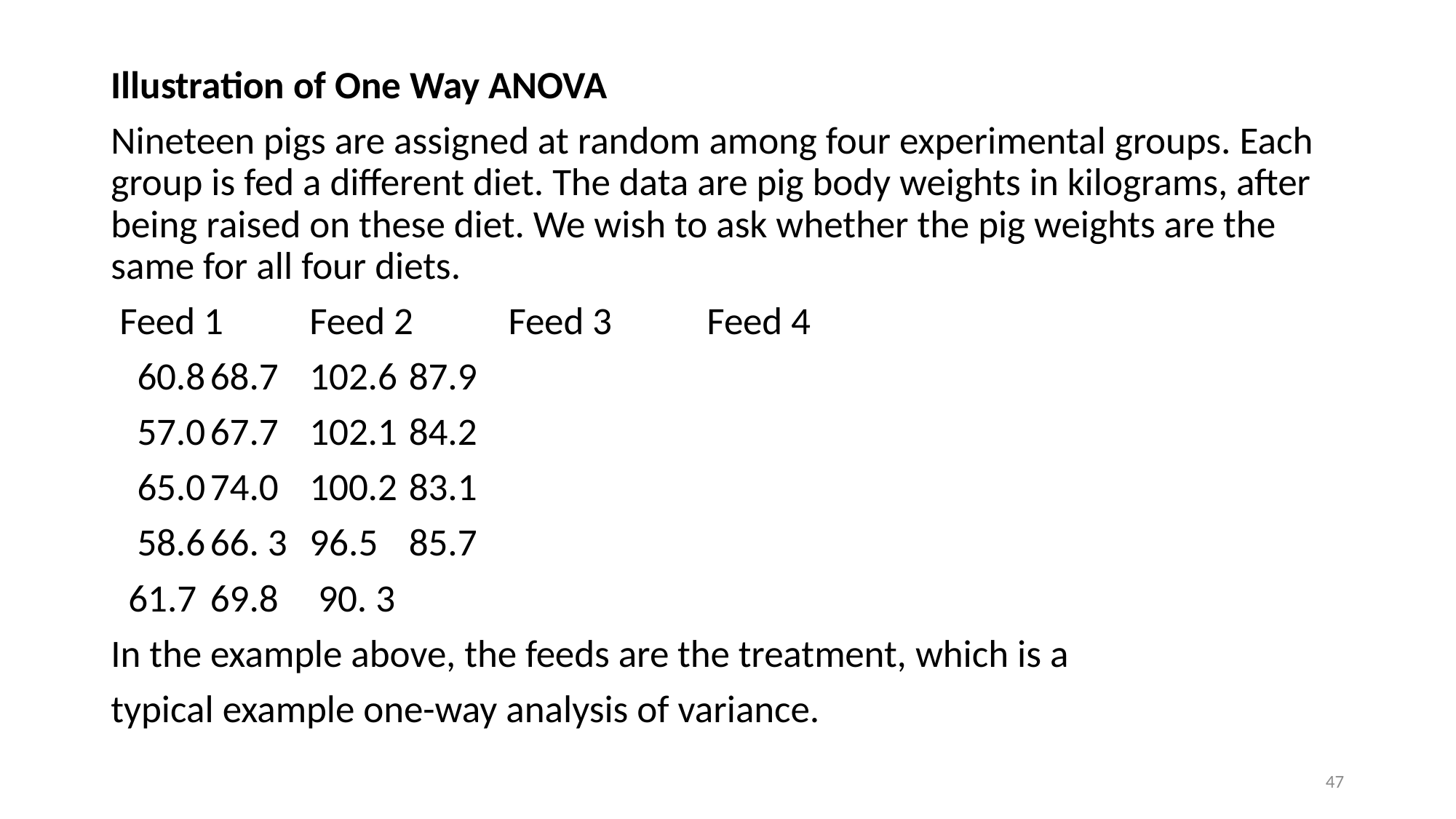

Illustration of One Way ANOVA
Nineteen pigs are assigned at random among four experimental groups. Each group is fed a different diet. The data are pig body weights in kilograms, after being raised on these diet. We wish to ask whether the pig weights are the same for all four diets.
 Feed 1	Feed 2		Feed 3		Feed 4
   60.8		68.7		102.6		87.9
   57.0		67.7		102.1		84.2
   65.0		74.0		100.2		83.1
   58.6		66. 3		96.5		85.7
  61.7		69.8				 90. 3
In the example above, the feeds are the treatment, which is a
typical example one-way analysis of variance.

47